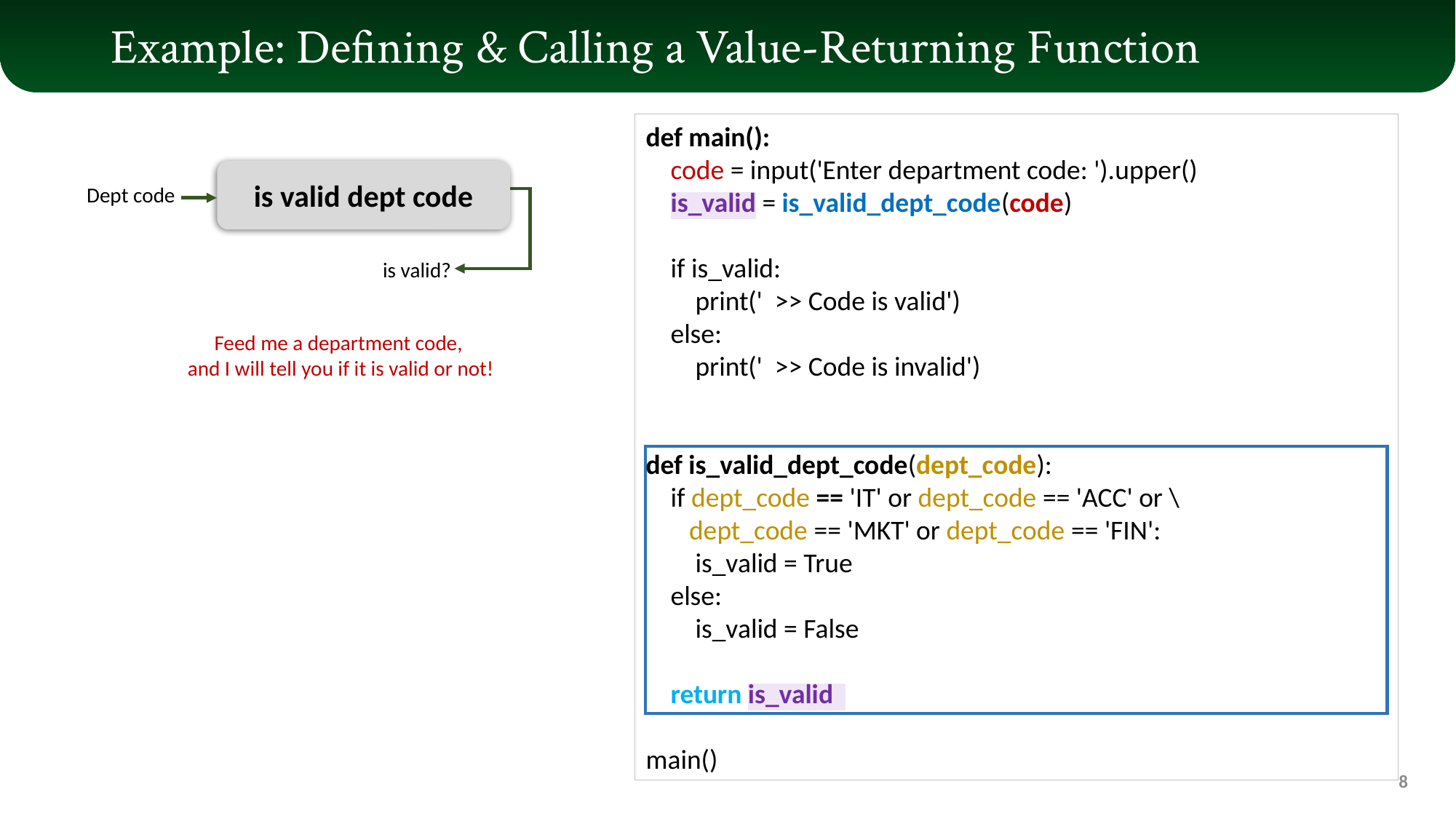

# Example: Defining & Calling a Value-Returning Function
def main():
    code = input('Enter department code: ').upper()
    is_valid = is_valid_dept_code(code)

    if is_valid:
        print('  >> Code is valid')
    else:
        print('  >> Code is invalid')

def is_valid_dept_code(dept_code):
    if dept_code == 'IT' or dept_code == 'ACC' or \
       dept_code == 'MKT' or dept_code == 'FIN':
        is_valid = True
    else:
        is_valid = False

    return is_valid

main()
is valid dept code
Dept code
is valid?
Feed me a department code,
and I will tell you if it is valid or not!

8